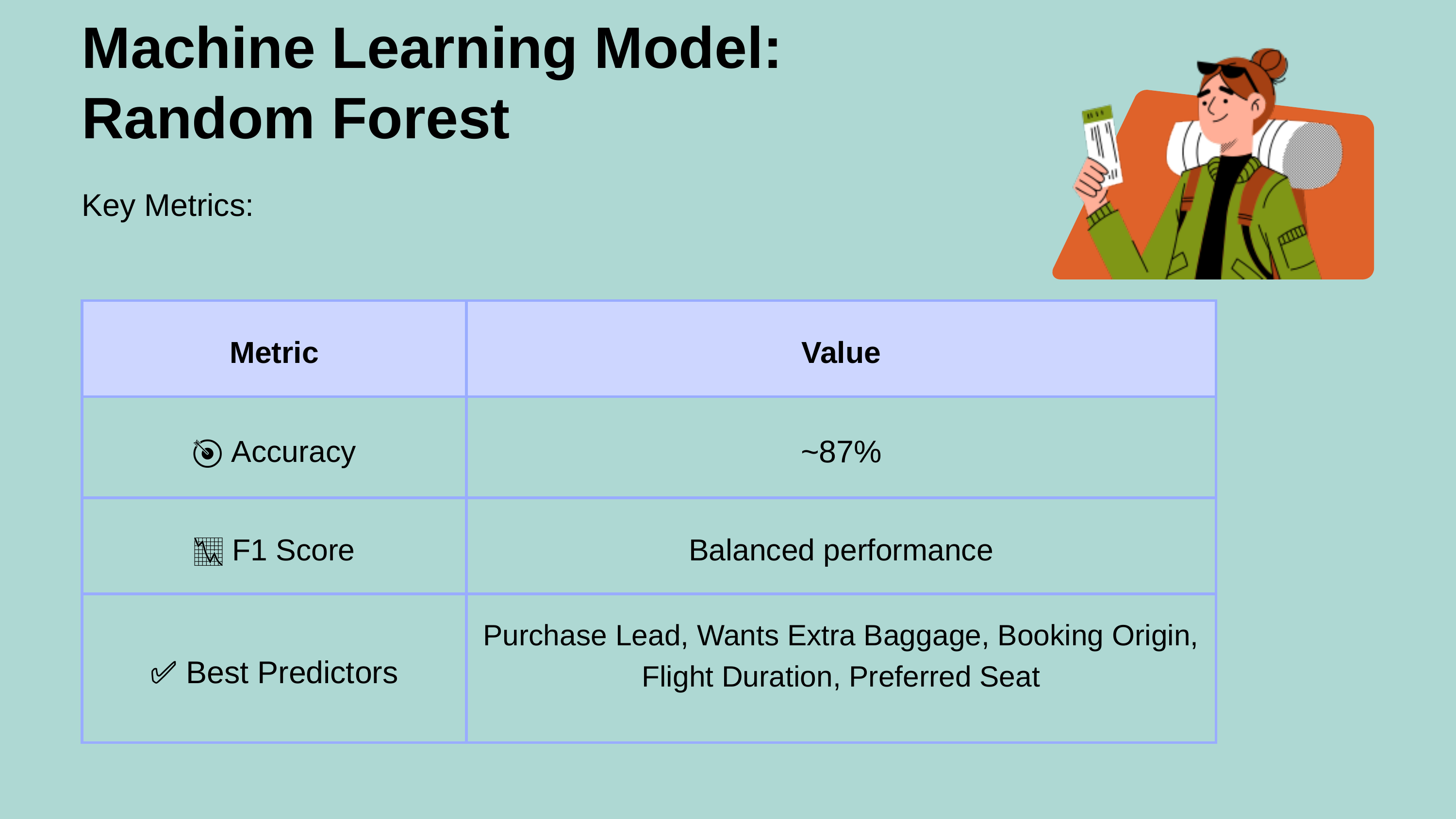

Machine Learning Model: Random Forest

Key Metrics:
| Metric | Value |
| --- | --- |
| 🎯 Accuracy | ~87% |
| 📉 F1 Score | Balanced performance |
| ✅ Best Predictors | Purchase Lead, Wants Extra Baggage, Booking Origin, Flight Duration, Preferred Seat |